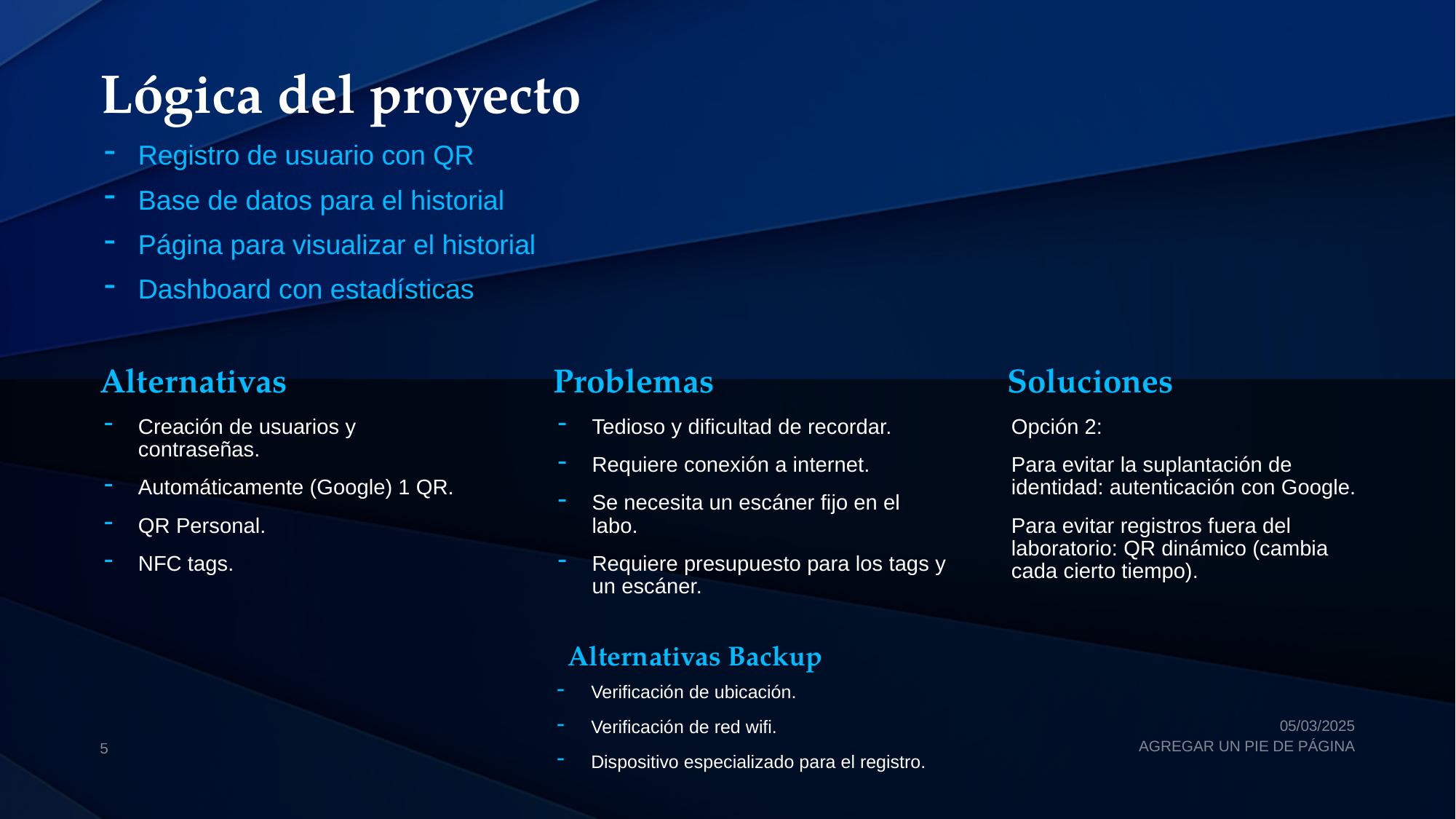

# Lógica del proyecto
Registro de usuario con QR
Base de datos para el historial
Página para visualizar el historial
Dashboard con estadísticas
Alternativas
Problemas
Soluciones
Creación de usuarios y contraseñas.
Automáticamente (Google) 1 QR.
QR Personal.
NFC tags.
Tedioso y dificultad de recordar.
Requiere conexión a internet.
Se necesita un escáner fijo en el labo.
Requiere presupuesto para los tags y un escáner.
Opción 2:
Para evitar la suplantación de identidad: autenticación con Google.
Para evitar registros fuera del laboratorio: QR dinámico (cambia cada cierto tiempo).
Alternativas Backup
Verificación de ubicación.
Verificación de red wifi.
Dispositivo especializado para el registro.
05/03/2025
5
AGREGAR UN PIE DE PÁGINA